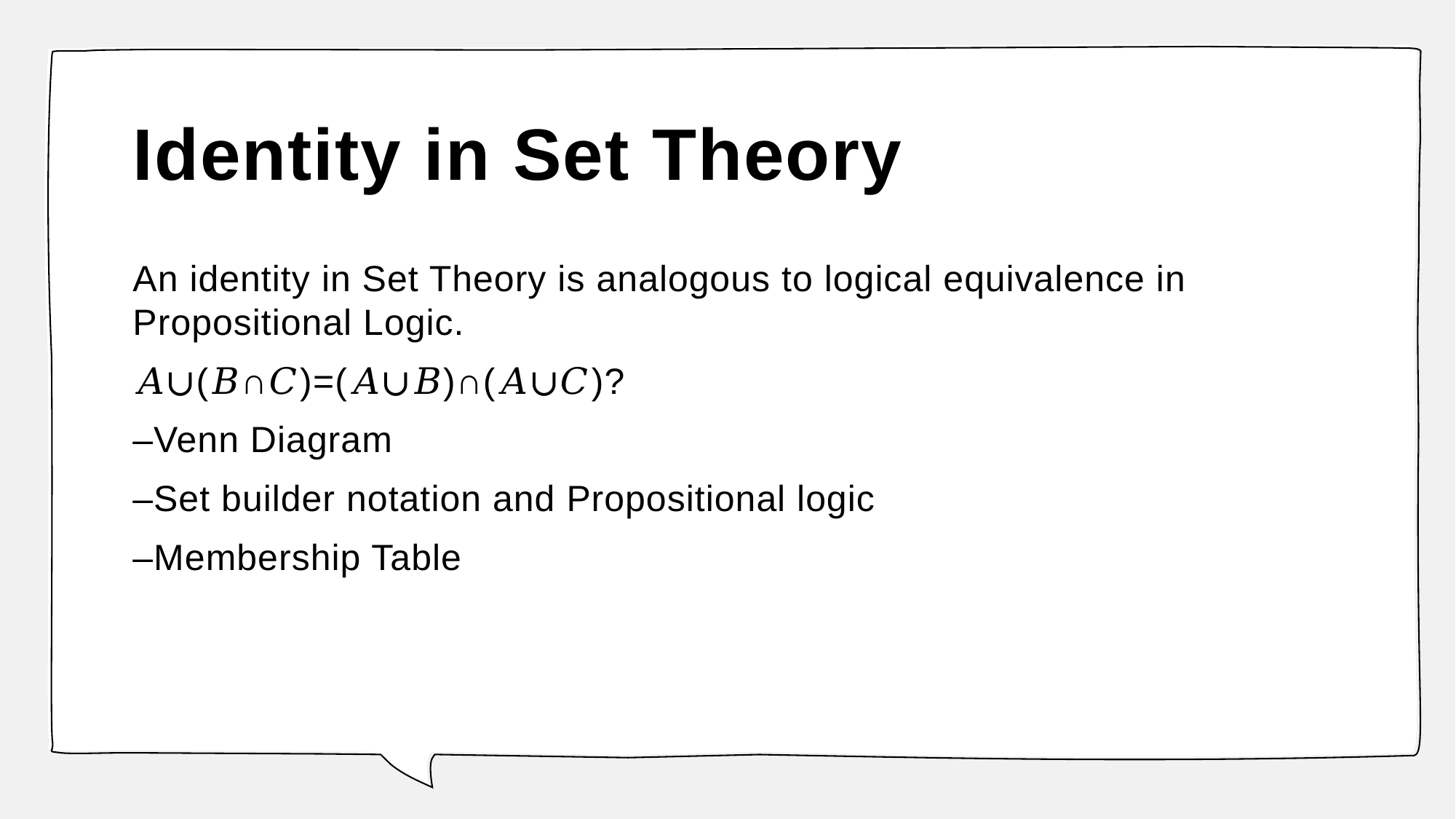

# Identity in Set Theory
An identity in Set Theory is analogous to logical equivalence in Propositional Logic.
𝐴∪(𝐵∩𝐶)=(𝐴∪𝐵)∩(𝐴∪𝐶)?
–Venn Diagram
–Set builder notation and Propositional logic
–Membership Table